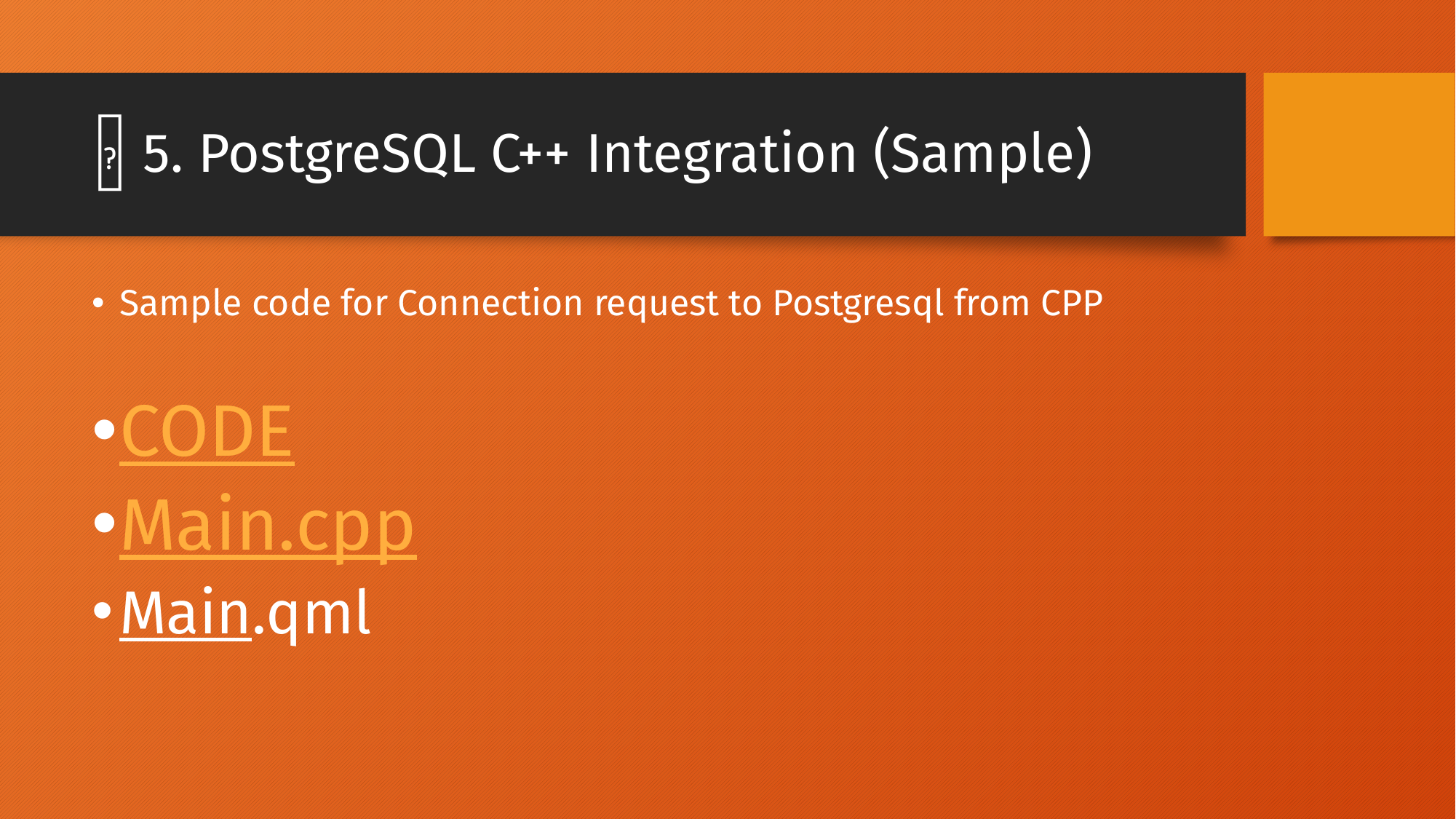

# 🧪 5. PostgreSQL C++ Integration (Sample)
Sample code for Connection request to Postgresql from CPP

CODE
Main.cpp
Main.qml